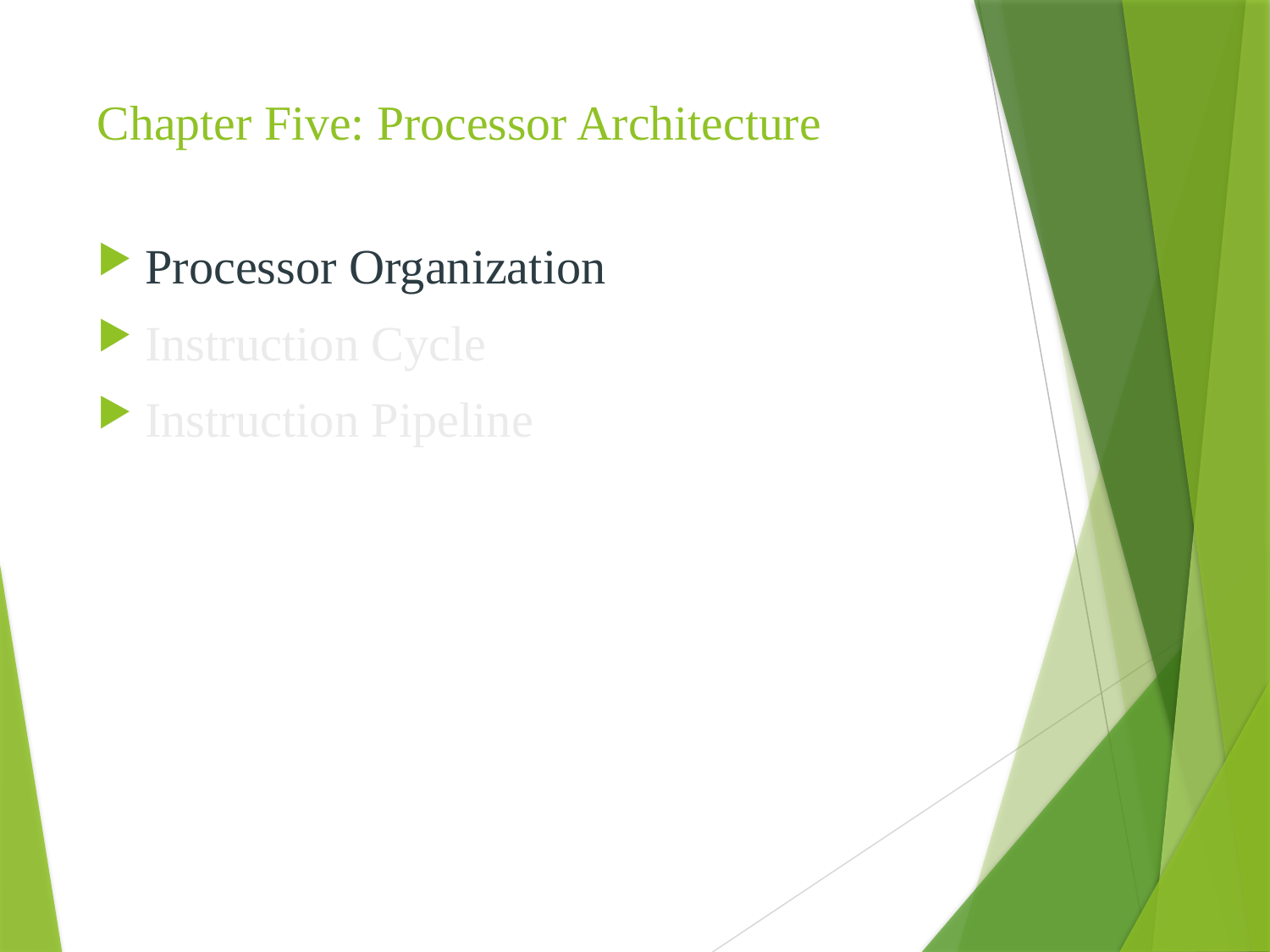

# Chapter Five: Processor Architecture
Processor Organization
Instruction Cycle
Instruction Pipeline